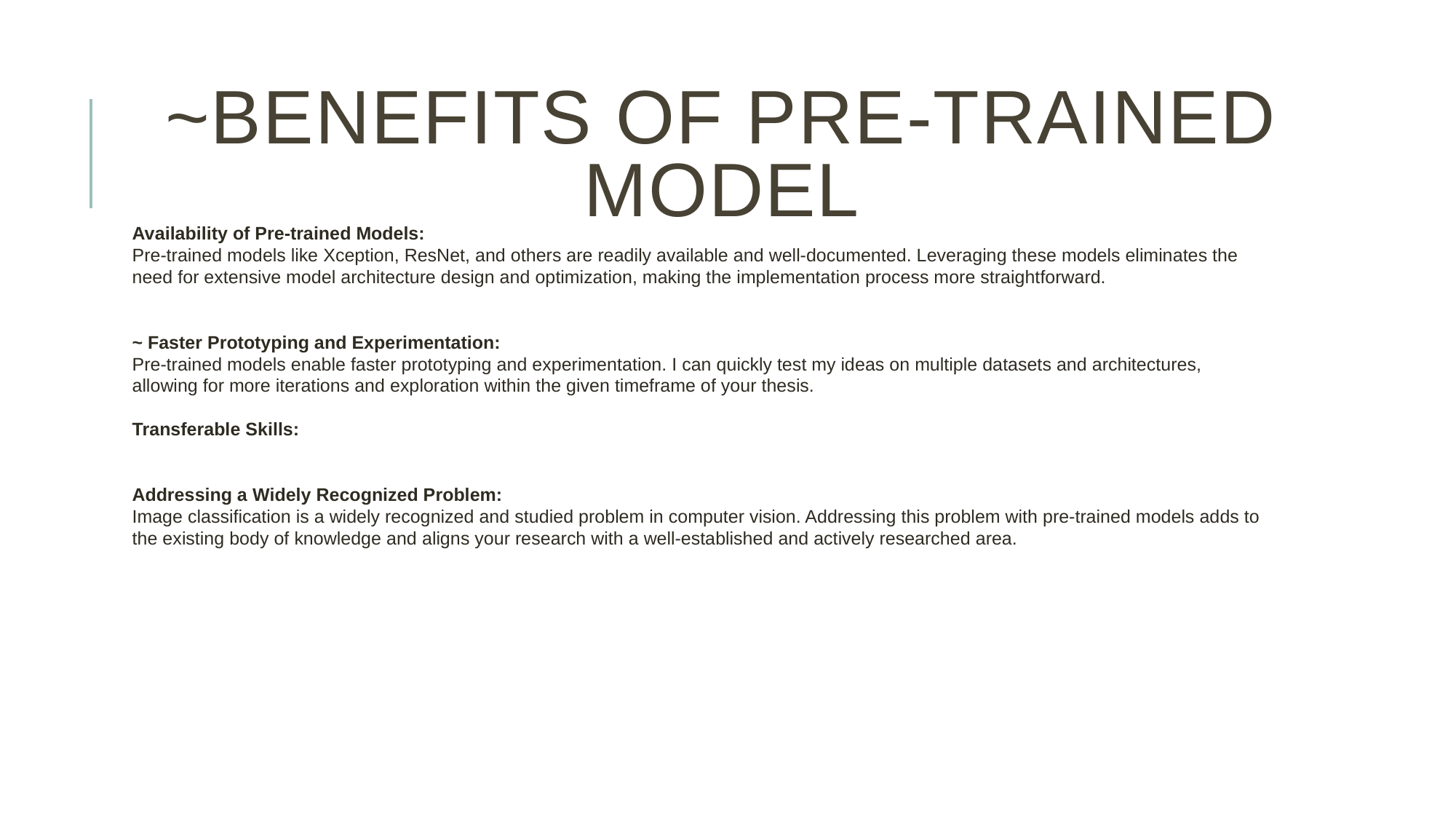

# ~Benefits of pre-trained model
Availability of Pre-trained Models:
Pre-trained models like Xception, ResNet, and others are readily available and well-documented. Leveraging these models eliminates the need for extensive model architecture design and optimization, making the implementation process more straightforward.

~ Faster Prototyping and Experimentation:
Pre-trained models enable faster prototyping and experimentation. I can quickly test my ideas on multiple datasets and architectures, allowing for more iterations and exploration within the given timeframe of your thesis.

Transferable Skills:

Addressing a Widely Recognized Problem:
Image classification is a widely recognized and studied problem in computer vision. Addressing this problem with pre-trained models adds to the existing body of knowledge and aligns your research with a well-established and actively researched area.